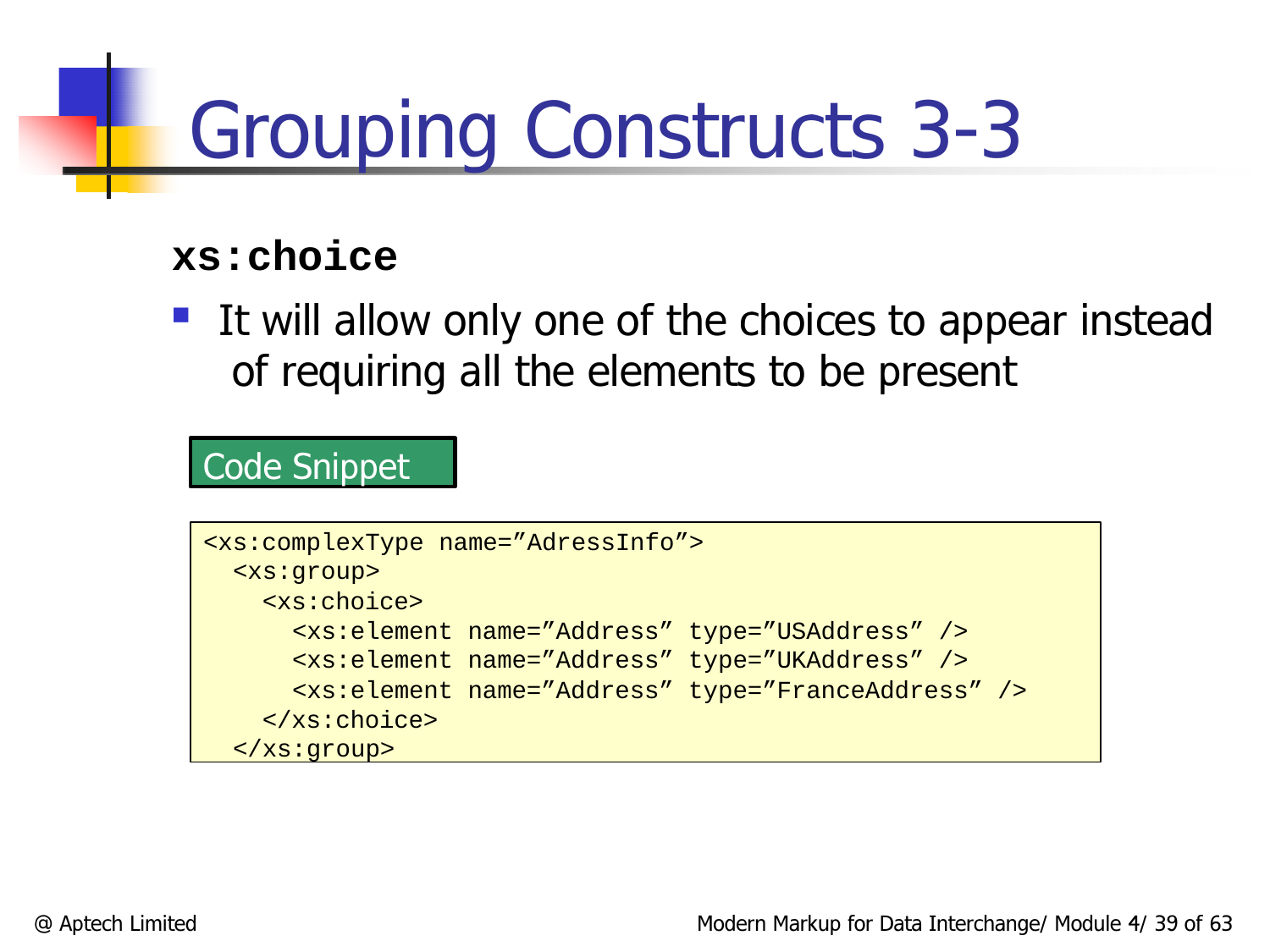

# Grouping Constructs 3-3

xs:choice
It will allow only one of the choices to appear instead  of requiring all the elements to be present
Code Snippet
<xs:complexType name=”AdressInfo”>
<xs:group>
<xs:choice>
<xs:element name=”Address” type=”USAddress” />
<xs:element name=”Address” type=”UKAddress” />
<xs:element name=”Address” type=”FranceAddress” />
</xs:choice>
</xs:group>
@ Aptech Limited
Modern Markup for Data Interchange/ Module 4/ 39 of 63